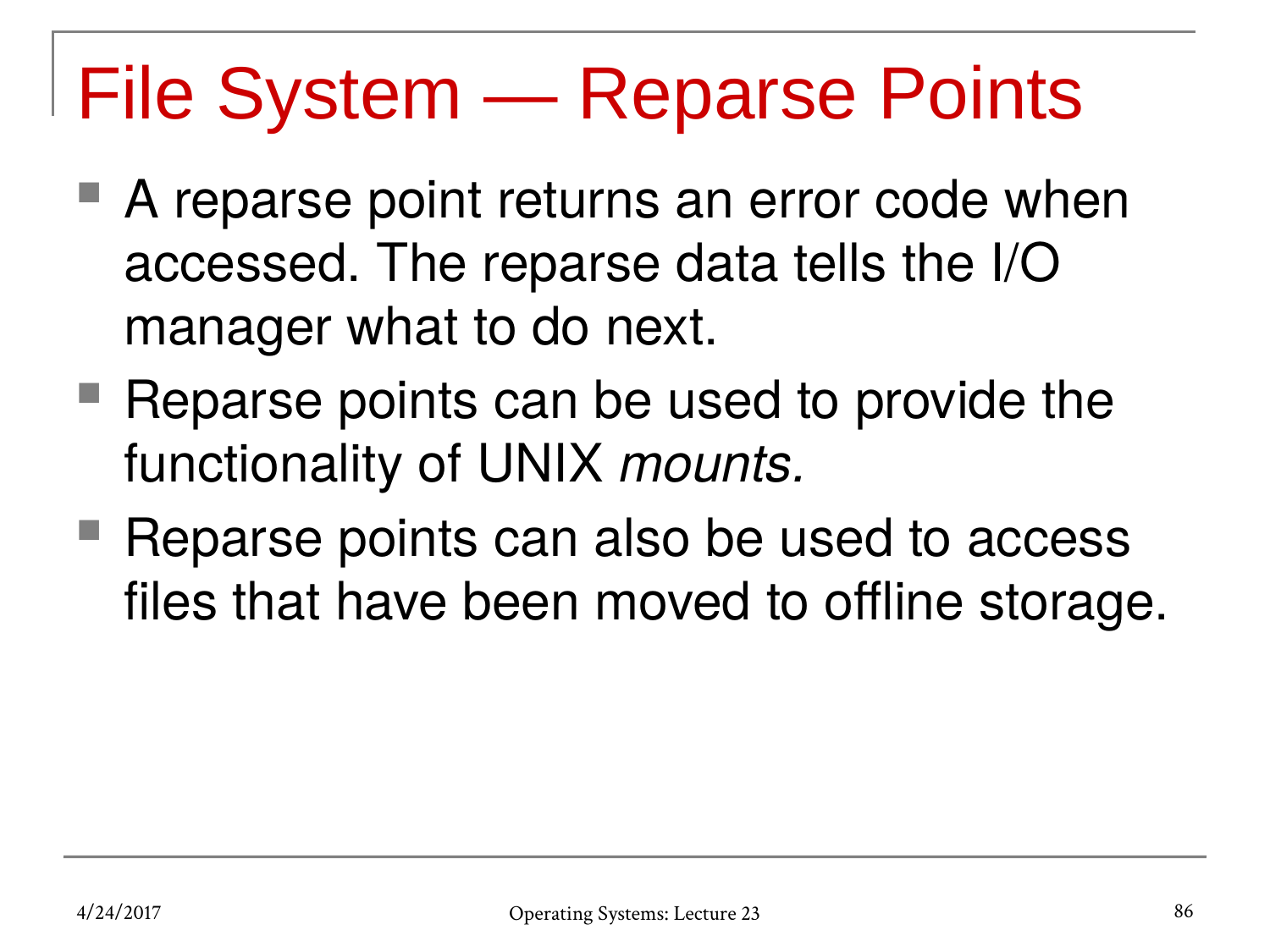

# File System — Reparse Points
A reparse point returns an error code when accessed. The reparse data tells the I/O manager what to do next.
Reparse points can be used to provide the functionality of UNIX mounts.
Reparse points can also be used to access files that have been moved to offline storage.
4/24/2017
86
Operating Systems: Lecture 23